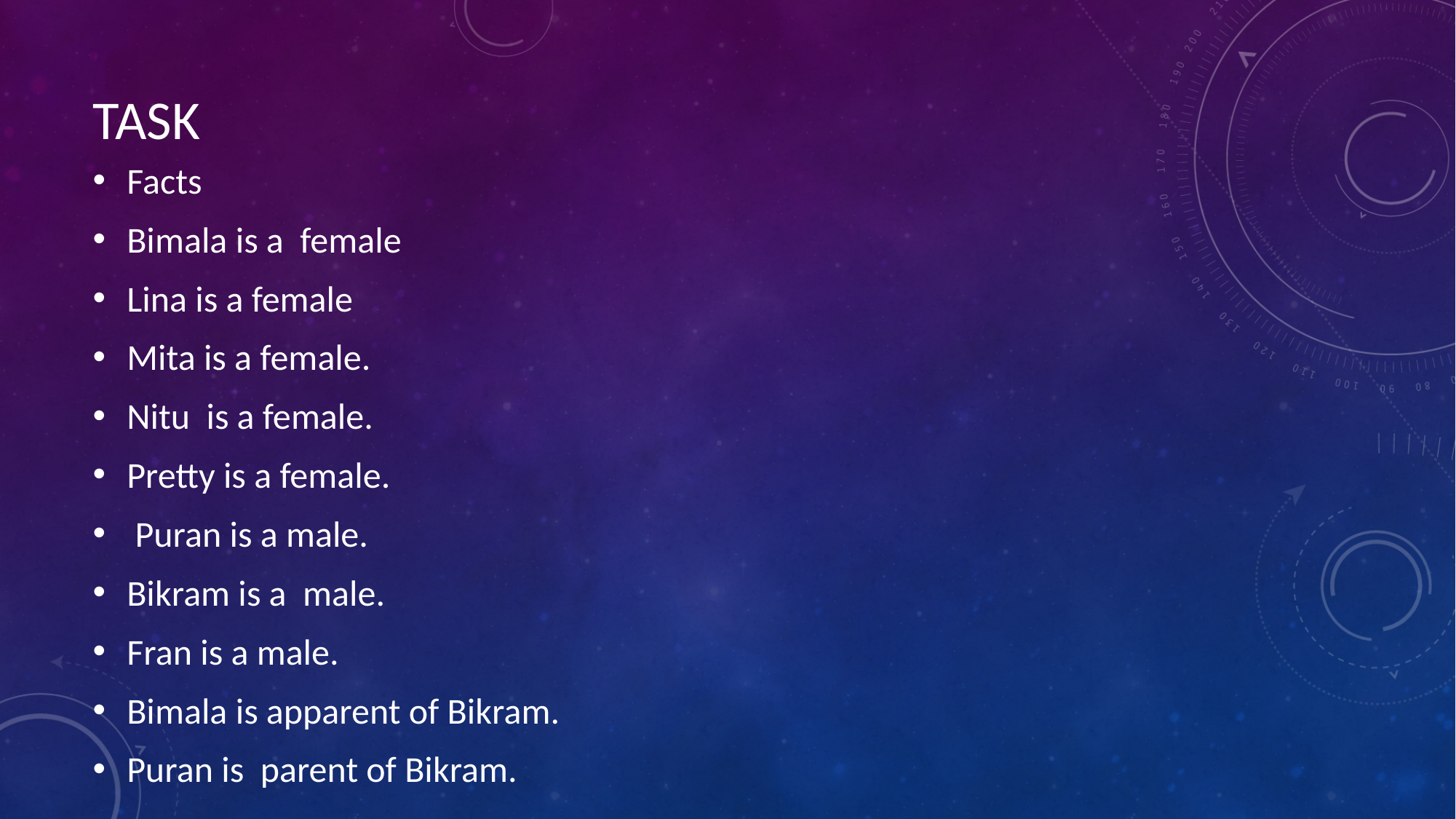

# Task
Facts
Bimala is a  female
Lina is a female
Mita is a female.
Nitu  is a female.
Pretty is a female.
 Puran is a male.
Bikram is a  male.
Fran is a male.
Bimala is apparent of Bikram.
Puran is  parent of Bikram.